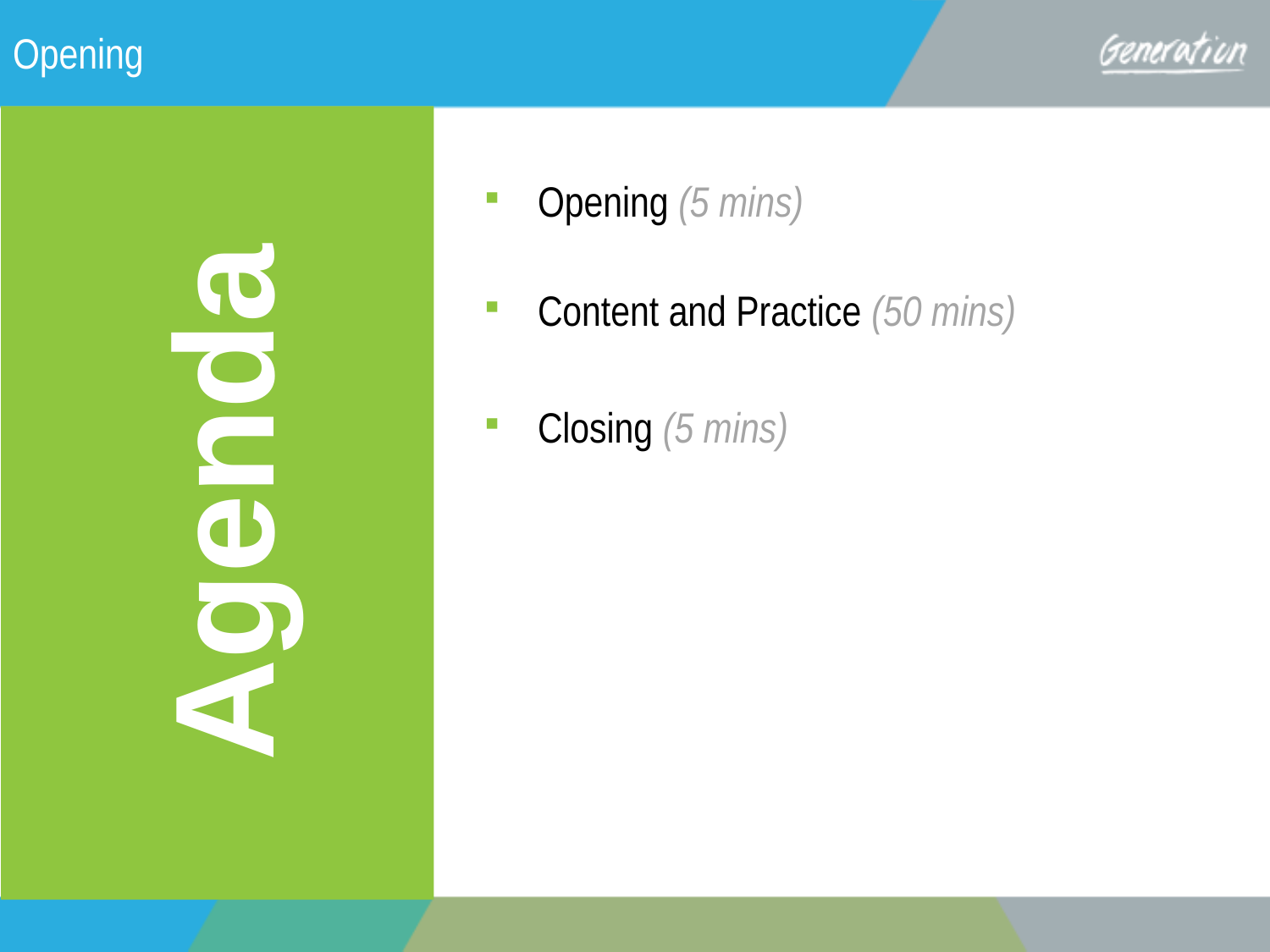

Opening
Opening (5 mins)
Content and Practice (50 mins)

Closing (5 mins)
Agenda